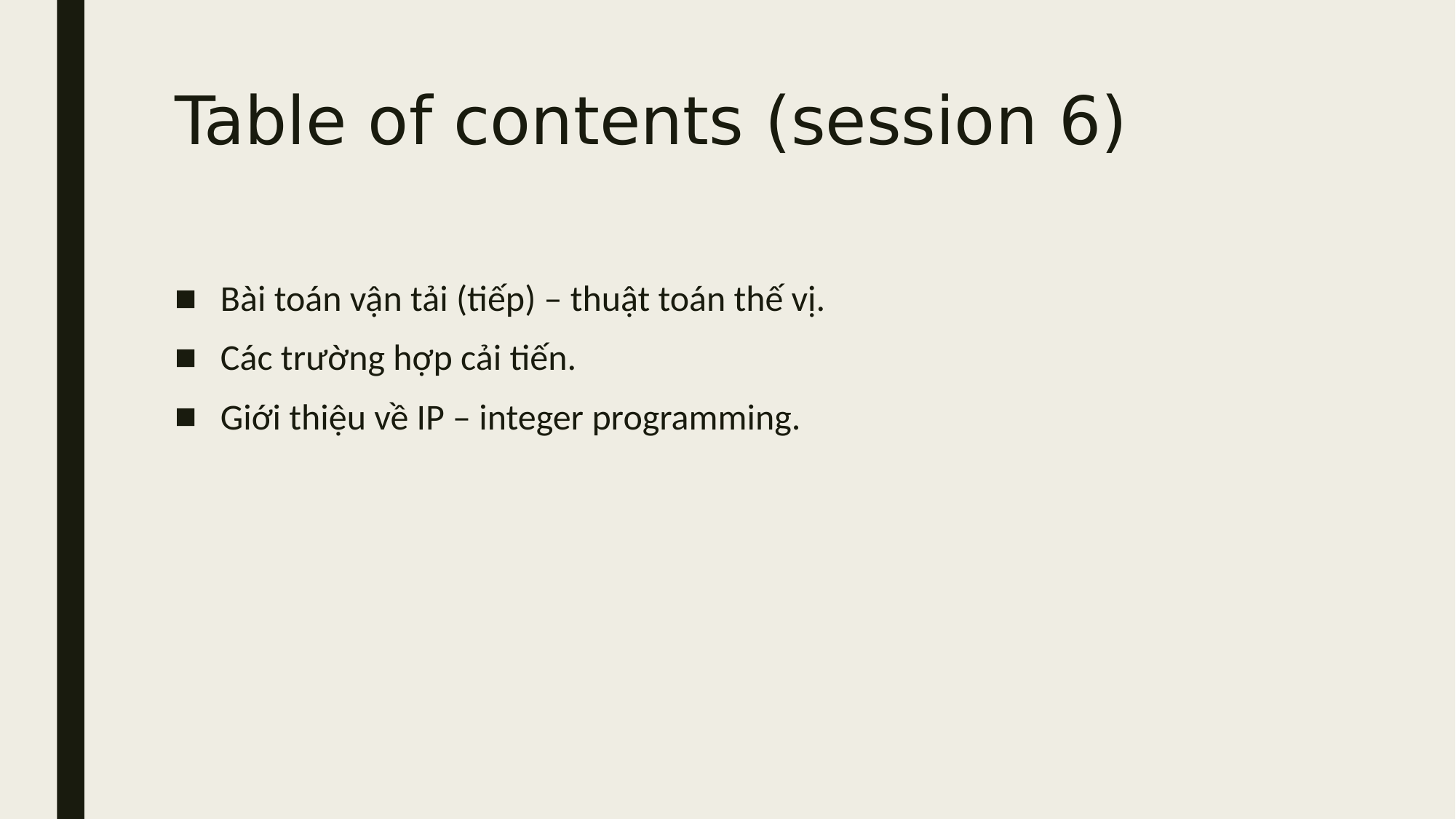

# Table of contents (session 6)
Bài toán vận tải (tiếp) – thuật toán thế vị.
Các trường hợp cải tiến.
Giới thiệu về IP – integer programming.